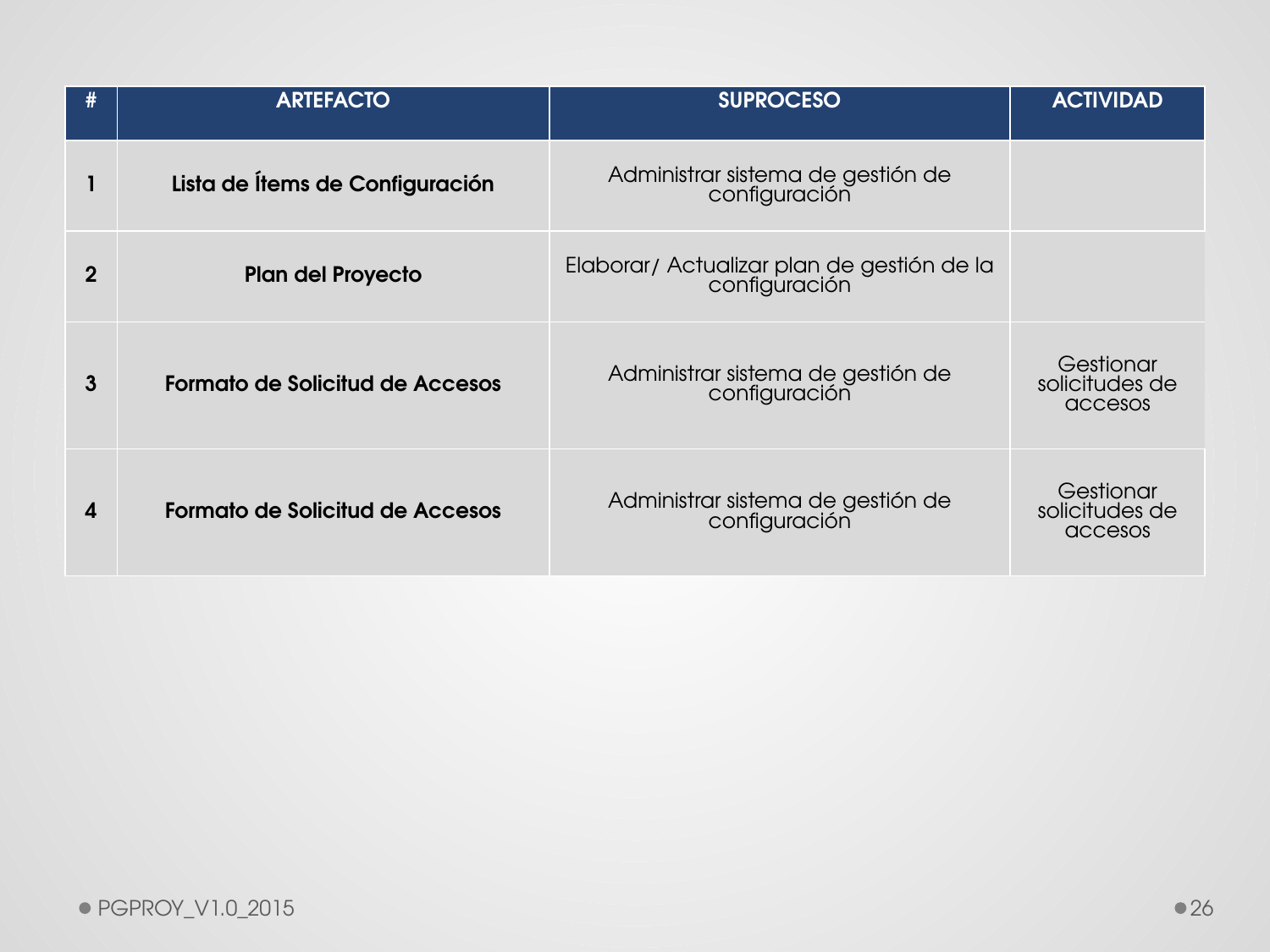

| # | ARTEFACTO | SUPROCESO | ACTIVIDAD |
| --- | --- | --- | --- |
| 1 | Lista de Ítems de Configuración | Administrar sistema de gestión de configuración |  |
| 2 | Plan del Proyecto | Elaborar/ Actualizar plan de gestión de la configuración |  |
| 3 | Formato de Solicitud de Accesos | Administrar sistema de gestión de configuración | Gestionar solicitudes de accesos |
| 4 | Formato de Solicitud de Accesos | Administrar sistema de gestión de configuración | Gestionar solicitudes de accesos |
PGPROY_V1.0_2015
26